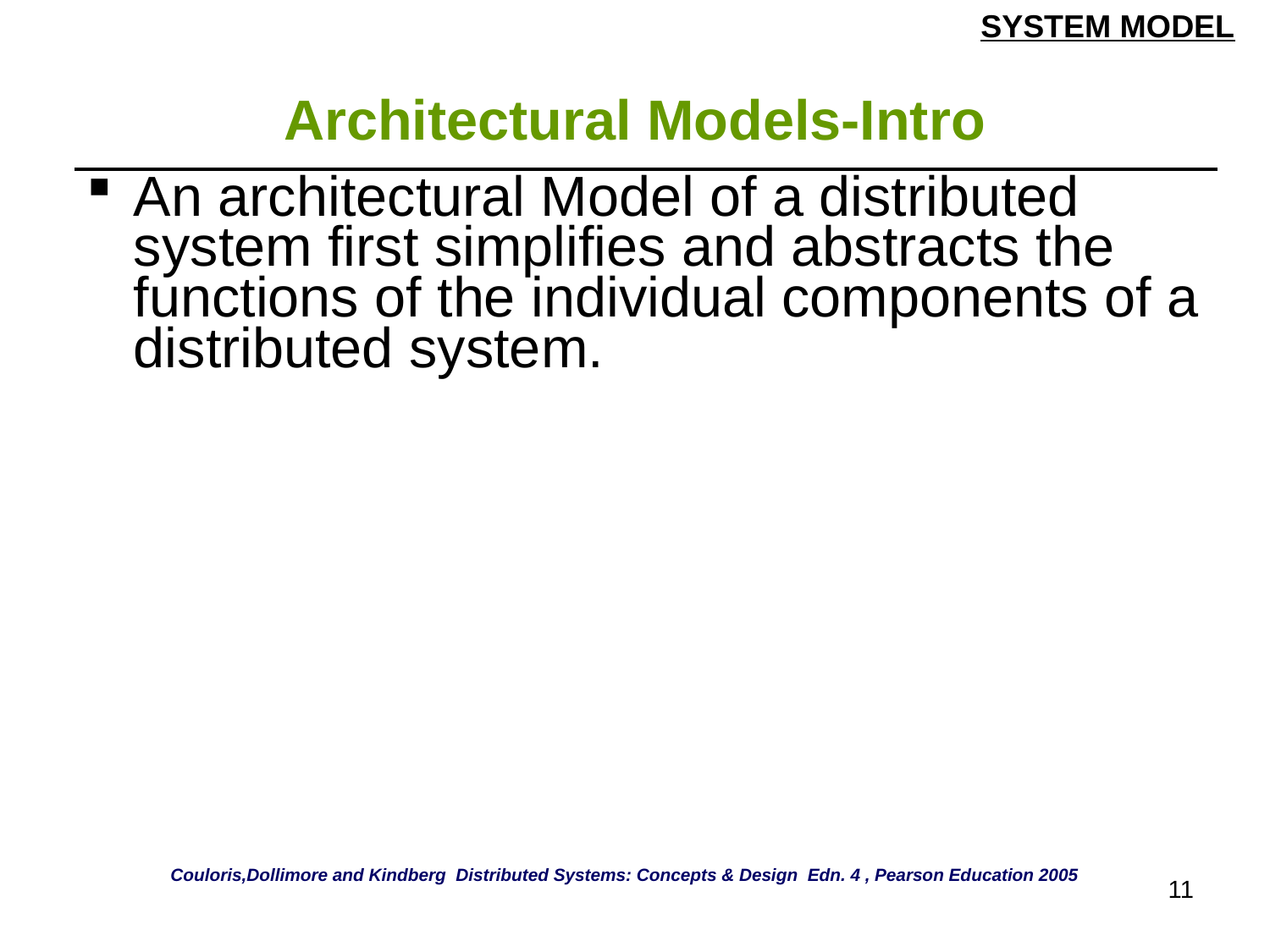

SYSTEM MODEL
# Architectural Models-Intro
| An architectural Model of a distributed system first simplifies and abstracts the functions of the individual components of a distributed system. |
| --- |
Couloris,Dollimore and Kindberg  Distributed Systems: Concepts & Design  Edn. 4 , Pearson Education 2005
11